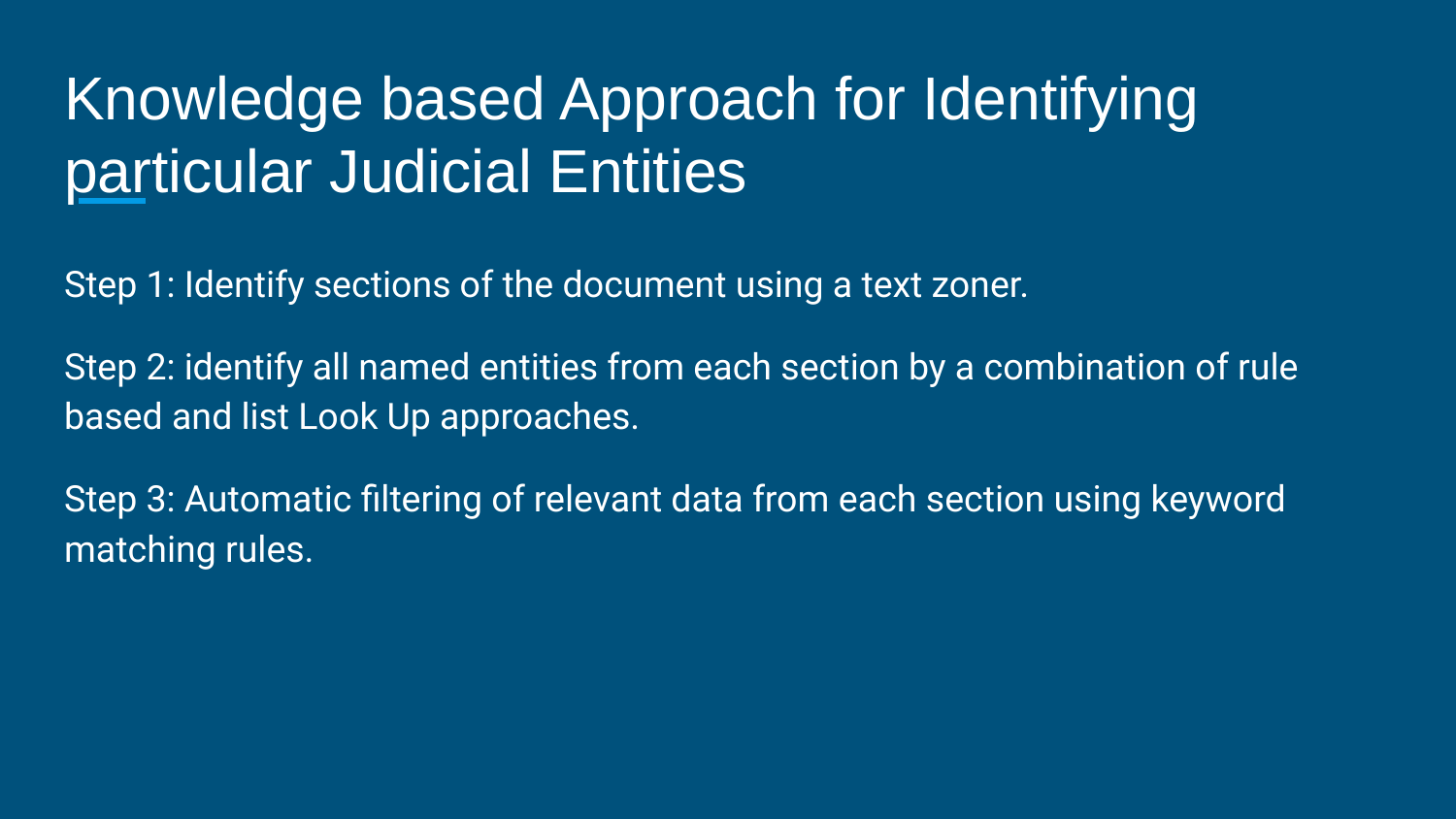

# Knowledge based Approach for Identifying particular Judicial Entities
Step 1: Identify sections of the document using a text zoner.
Step 2: identify all named entities from each section by a combination of rule based and list Look Up approaches.
Step 3: Automatic filtering of relevant data from each section using keyword matching rules.